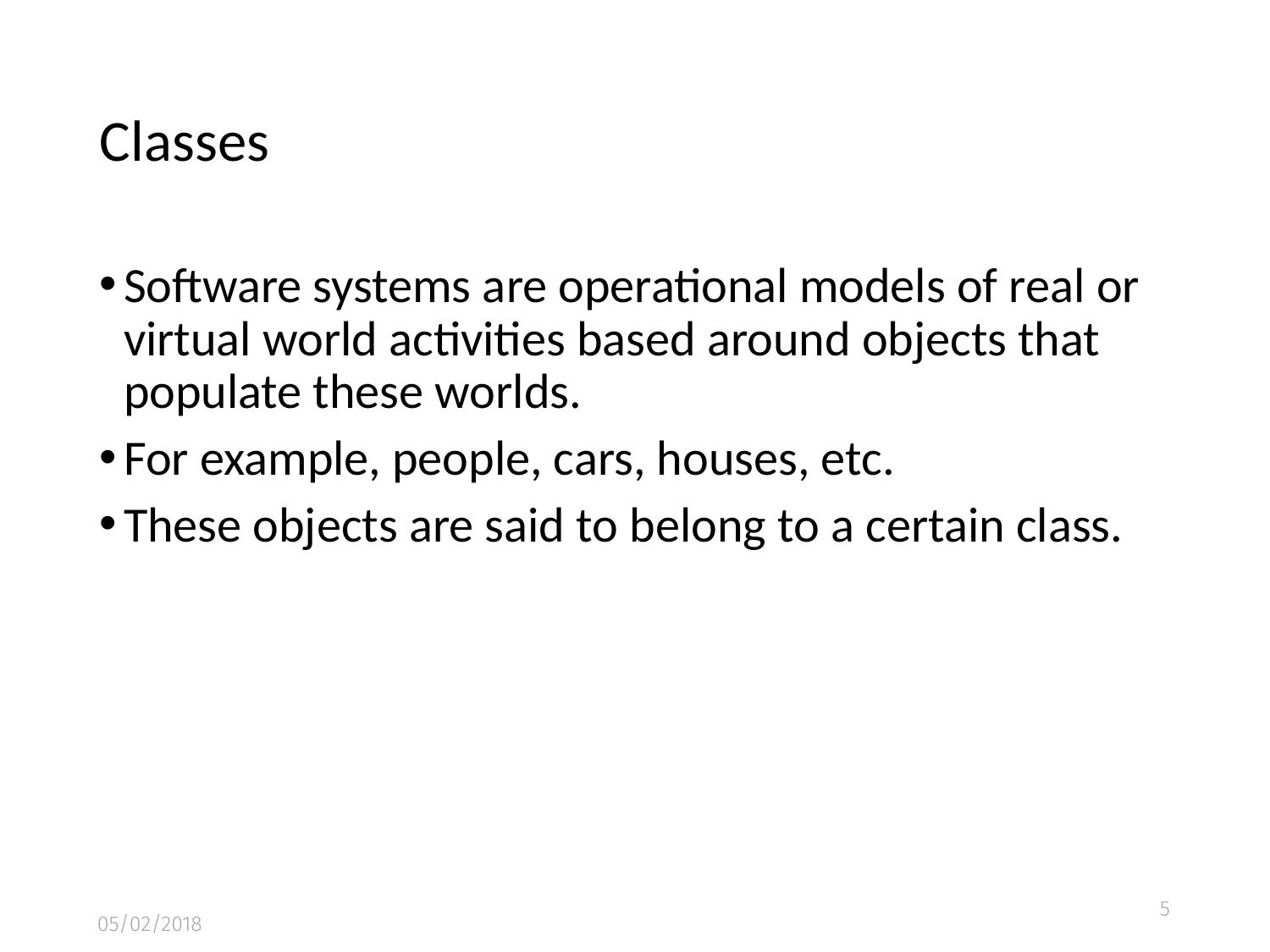

Classes
Software systems are operational models of real or virtual world activities based around objects that populate these worlds.
For example, people, cars, houses, etc.
These objects are said to belong to a certain class.
5
05/02/2018